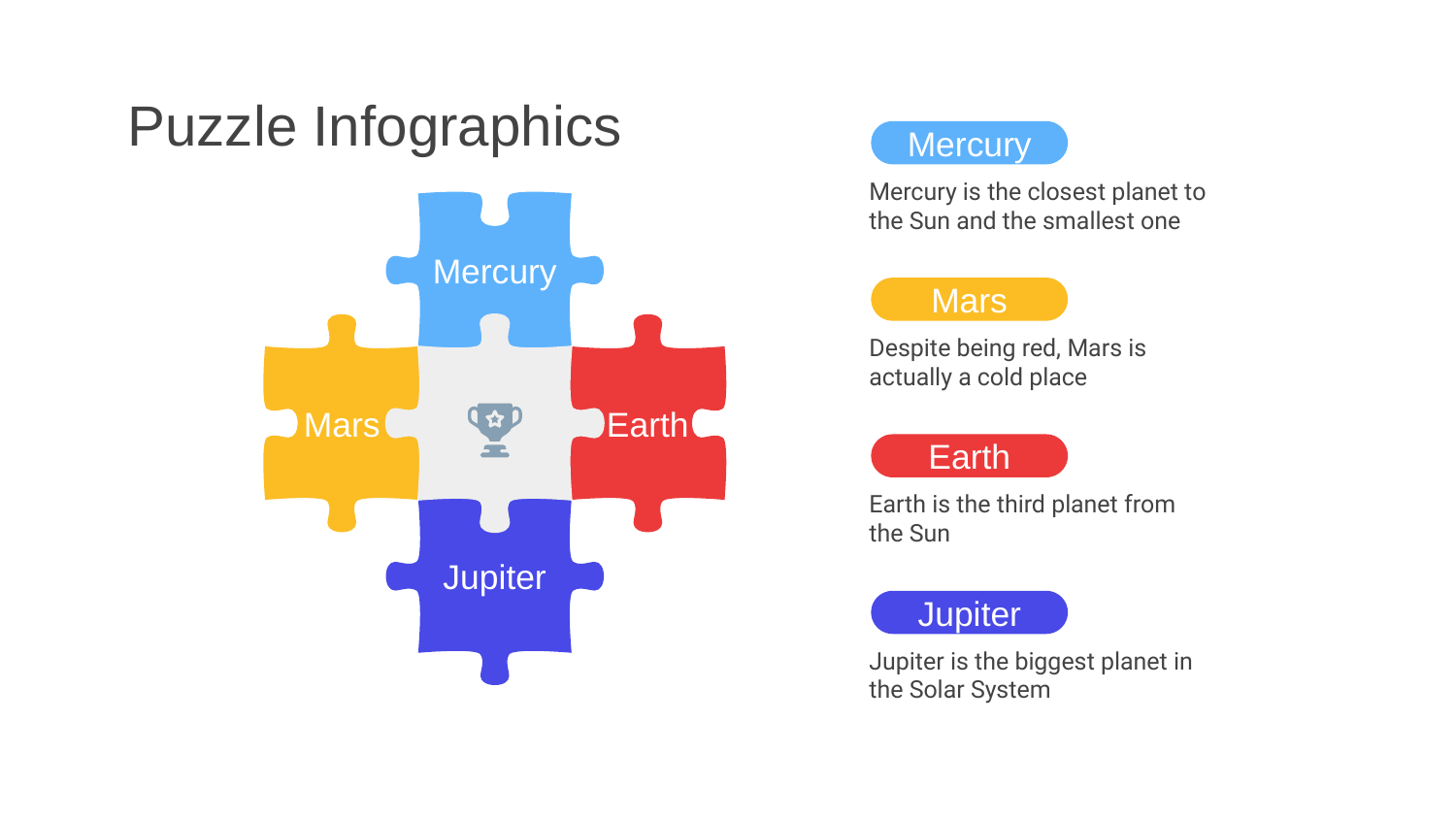

# Puzzle Infographics
Mercury
Mercury is the closest planet to the Sun and the smallest one

Mercury
Mars
Despite being red, Mars is actually a cold place

Mars

Earth
Earth
Earth is the third planet from the Sun

Jupiter
Jupiter
Jupiter is the biggest planet in the Solar System